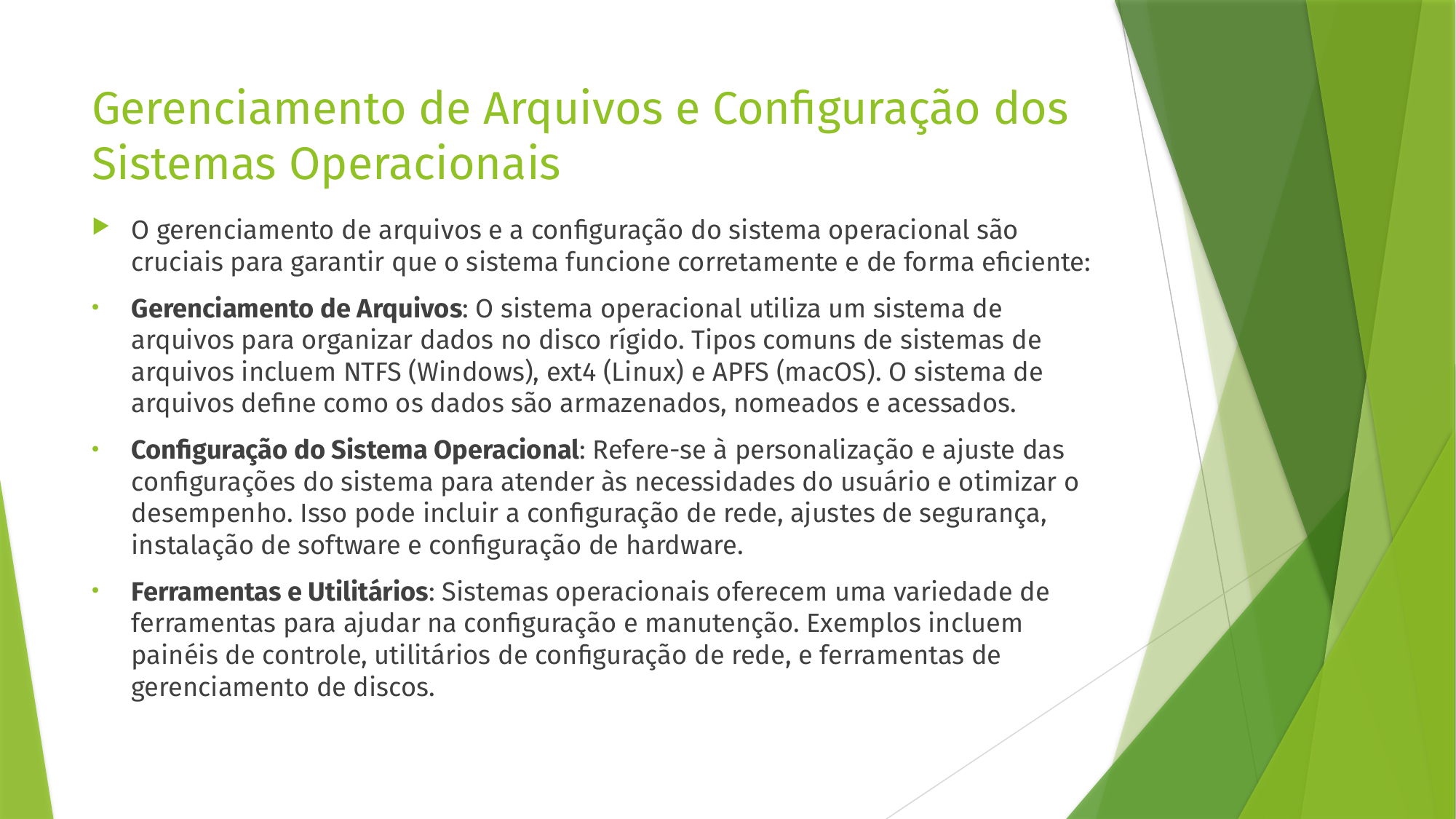

# Gerenciamento de Arquivos e Configuração dos Sistemas Operacionais
O gerenciamento de arquivos e a configuração do sistema operacional são cruciais para garantir que o sistema funcione corretamente e de forma eficiente:
Gerenciamento de Arquivos: O sistema operacional utiliza um sistema de arquivos para organizar dados no disco rígido. Tipos comuns de sistemas de arquivos incluem NTFS (Windows), ext4 (Linux) e APFS (macOS). O sistema de arquivos define como os dados são armazenados, nomeados e acessados.
Configuração do Sistema Operacional: Refere-se à personalização e ajuste das configurações do sistema para atender às necessidades do usuário e otimizar o desempenho. Isso pode incluir a configuração de rede, ajustes de segurança, instalação de software e configuração de hardware.
Ferramentas e Utilitários: Sistemas operacionais oferecem uma variedade de ferramentas para ajudar na configuração e manutenção. Exemplos incluem painéis de controle, utilitários de configuração de rede, e ferramentas de gerenciamento de discos.